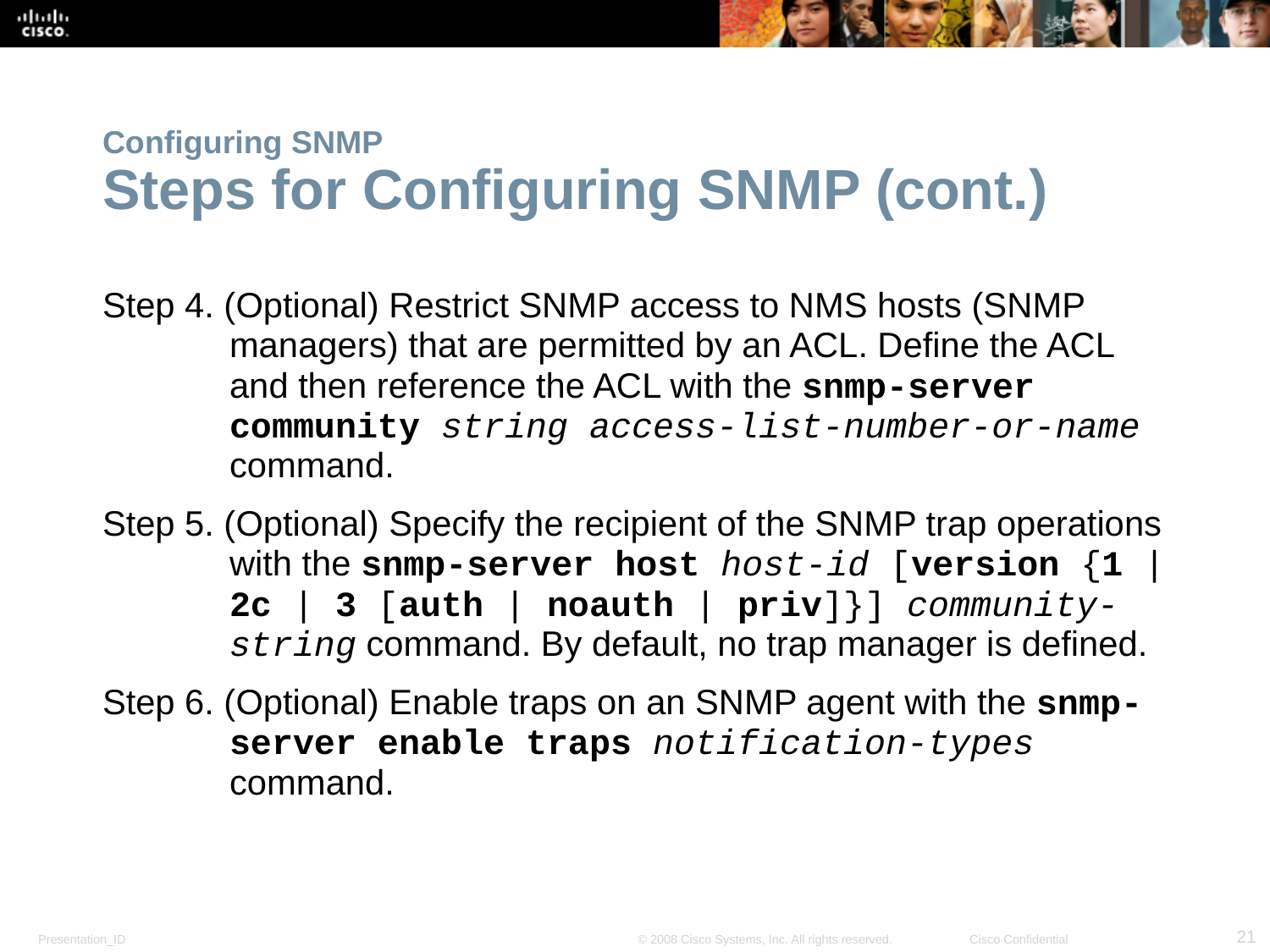

# Configuring SNMP Steps for Configuring SNMP (cont.)
Step 4. (Optional) Restrict SNMP access to NMS hosts (SNMP managers) that are permitted by an ACL. Define the ACL and then reference the ACL with the snmp-server community string access-list-number-or-name command.
Step 5. (Optional) Specify the recipient of the SNMP trap operations with the snmp-server host host-id [version {1 | 2c | 3 [auth | noauth | priv]}] community-string command. By default, no trap manager is defined.
Step 6. (Optional) Enable traps on an SNMP agent with the snmp-server enable traps notification-types command.